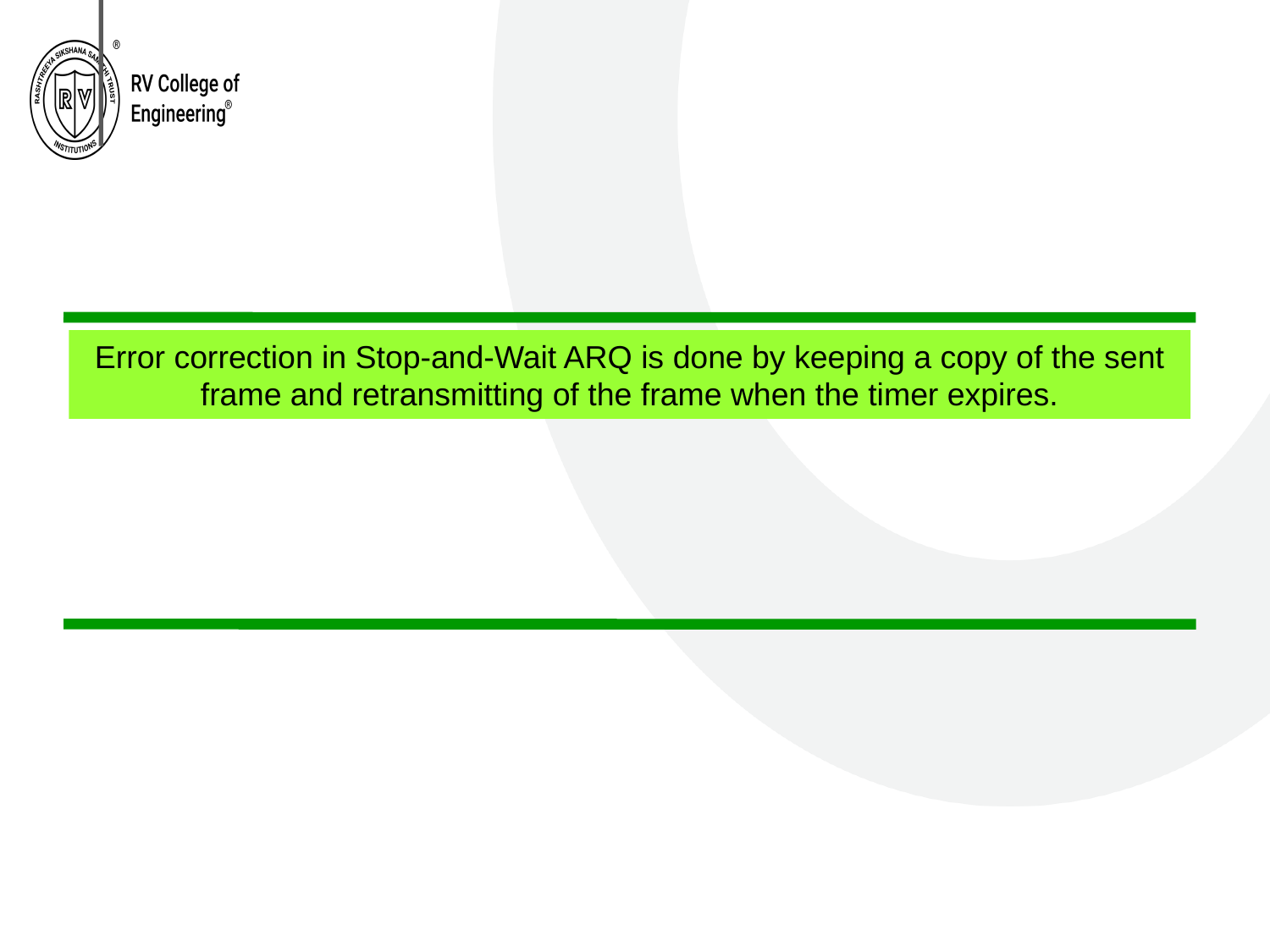

Error correction in Stop-and-Wait ARQ is done by keeping a copy of the sent frame and retransmitting of the frame when the timer expires.